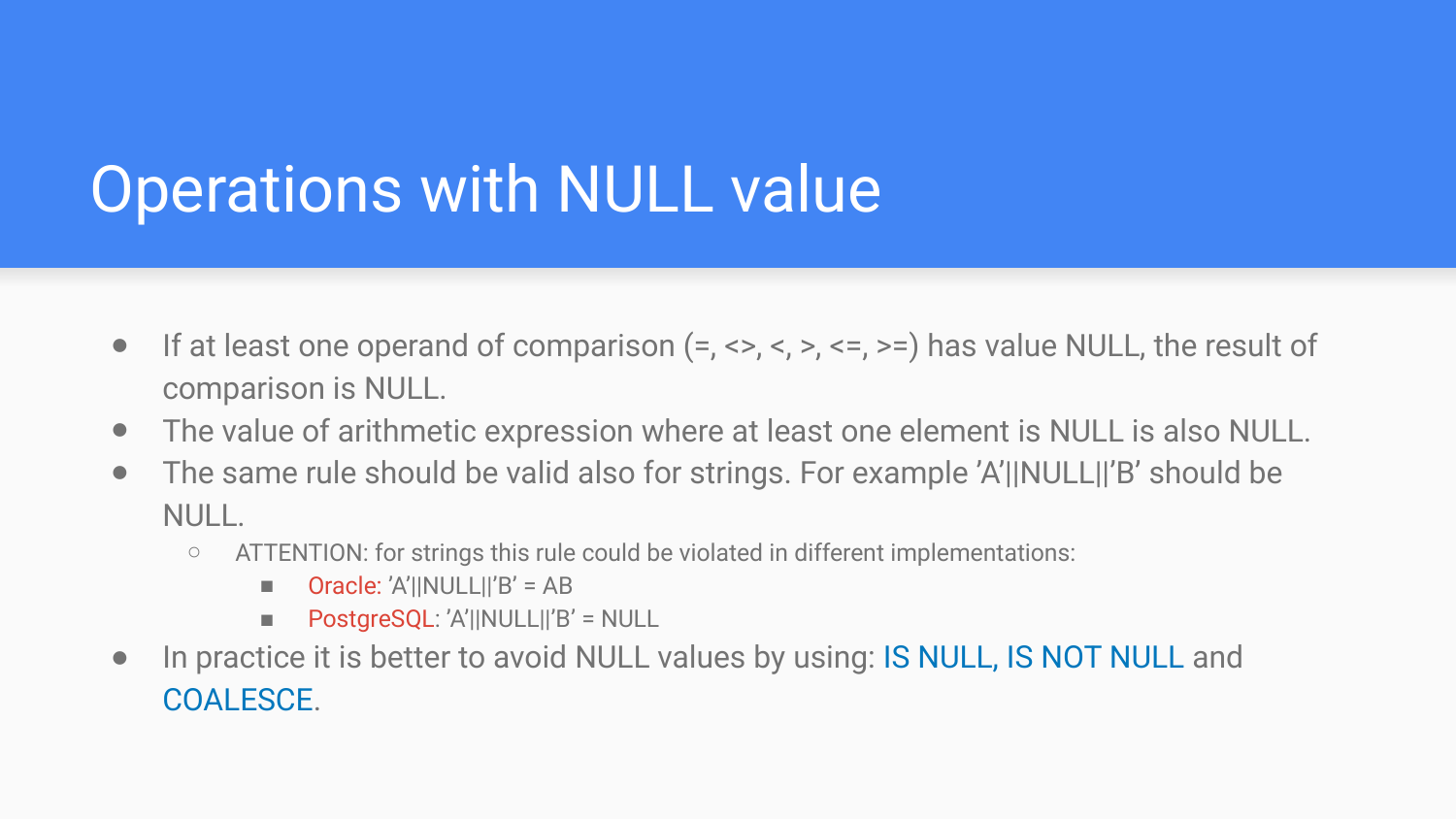

# Operations with NULL value
If at least one operand of comparison (=, <>, <, >, <=, >=) has value NULL, the result of comparison is NULL.
The value of arithmetic expression where at least one element is NULL is also NULL.
The same rule should be valid also for strings. For example ’A’||NULL||’B’ should be NULL.
ATTENTION: for strings this rule could be violated in different implementations:
Oracle: ’A’||NULL||’B’ = AB
PostgreSQL: ’A’||NULL||’B’ = NULL
In practice it is better to avoid NULL values by using: IS NULL, IS NOT NULL and COALESCE.